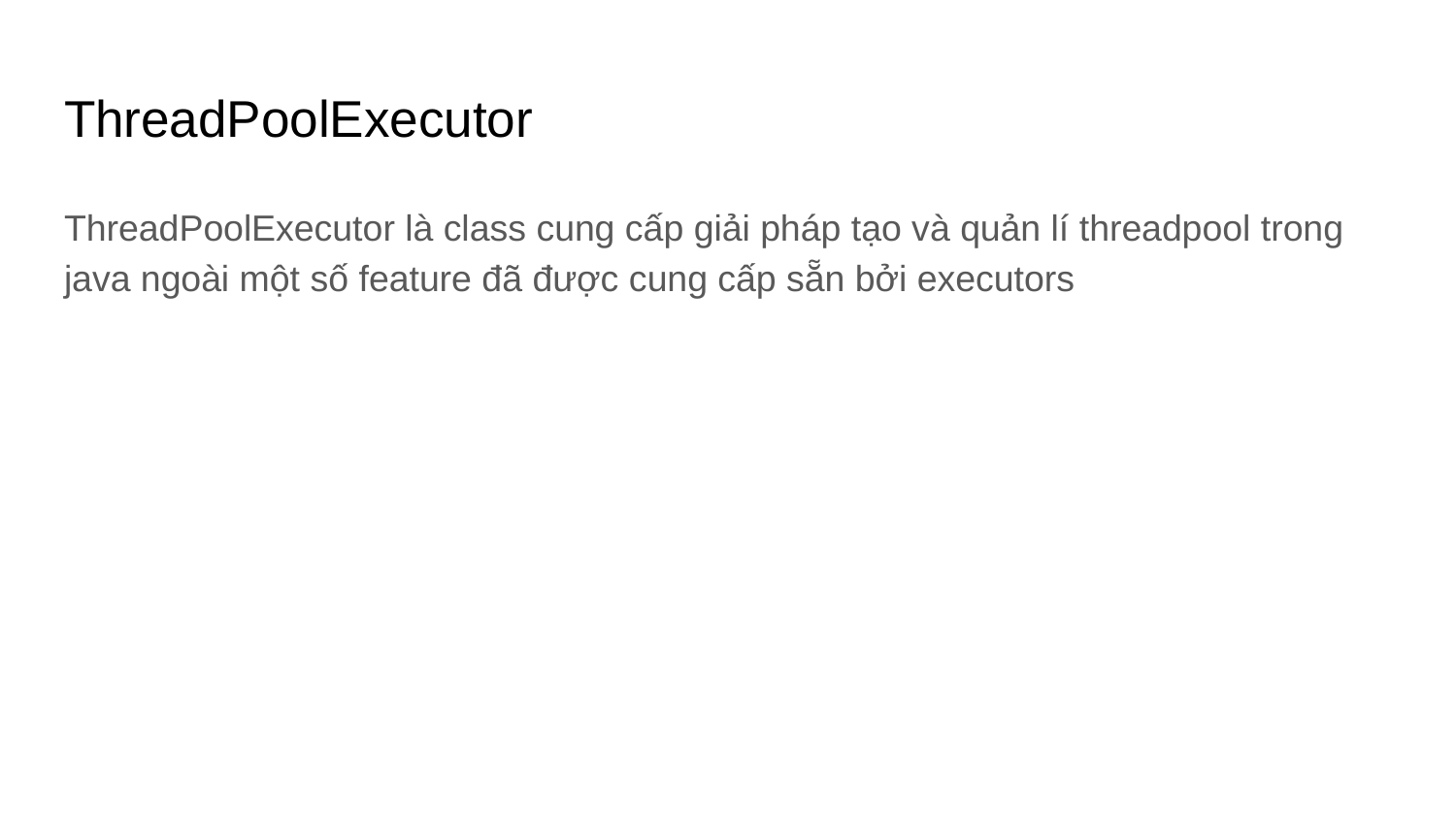

# ThreadPoolExecutor
ThreadPoolExecutor là class cung cấp giải pháp tạo và quản lí threadpool trong java ngoài một số feature đã được cung cấp sẵn bởi executors